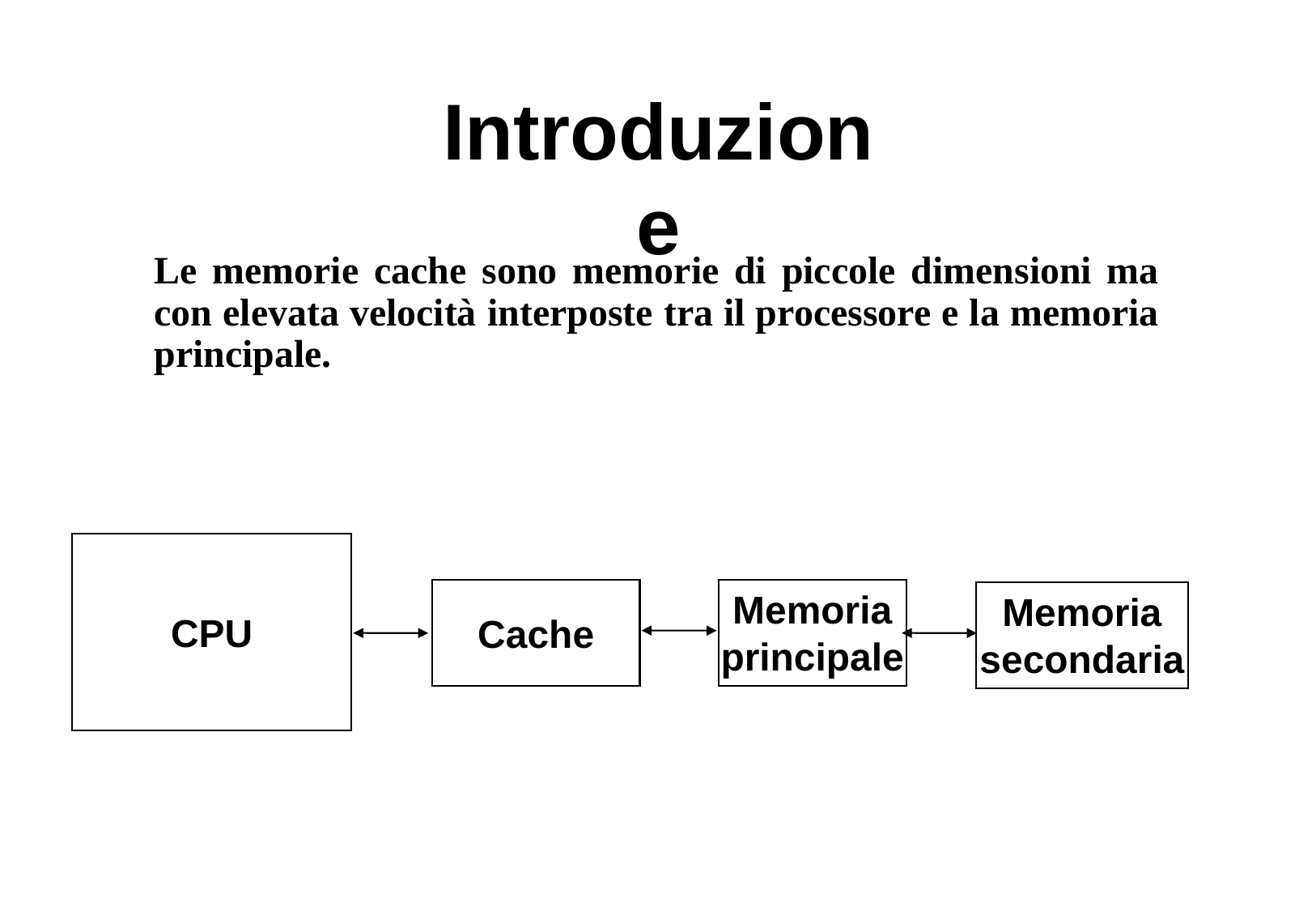

# Introduzione
Le memorie cache sono memorie di piccole dimensioni ma con elevata velocità interposte tra il processore e la memoria principale.

CPU
Cache
Memoria
principale
Memoria
secondaria